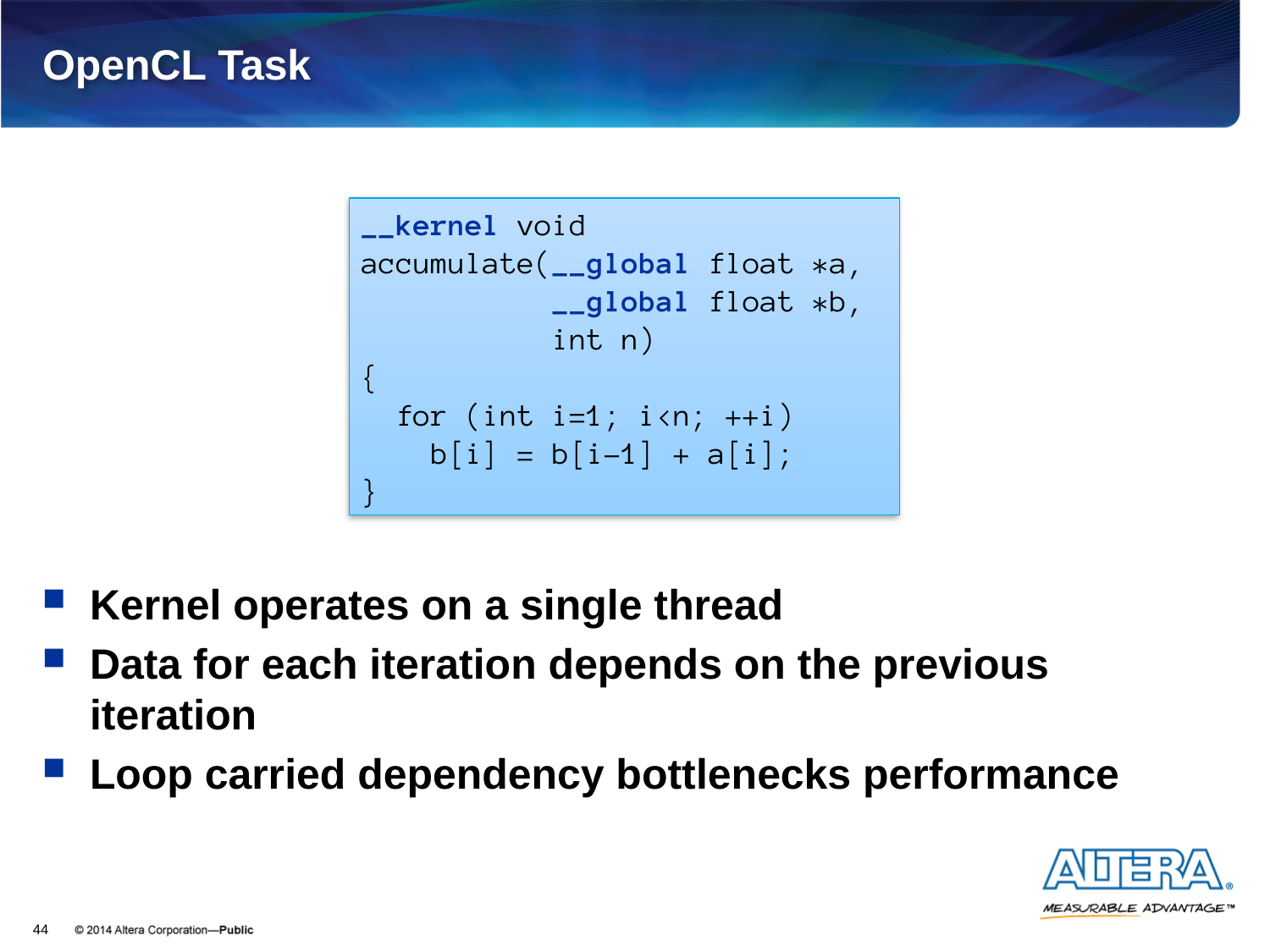

# OpenCL Task
__kernel void
accumulate(__global float *a,
           __global float *b,
           int n)
{
  for (int i=1; i<n; ++i)
    b[i] = b[i-1] + a[i];
}
Kernel operates on a single thread
Data for each iteration depends on the previous iteration
Loop carried dependency bottlenecks performance
44